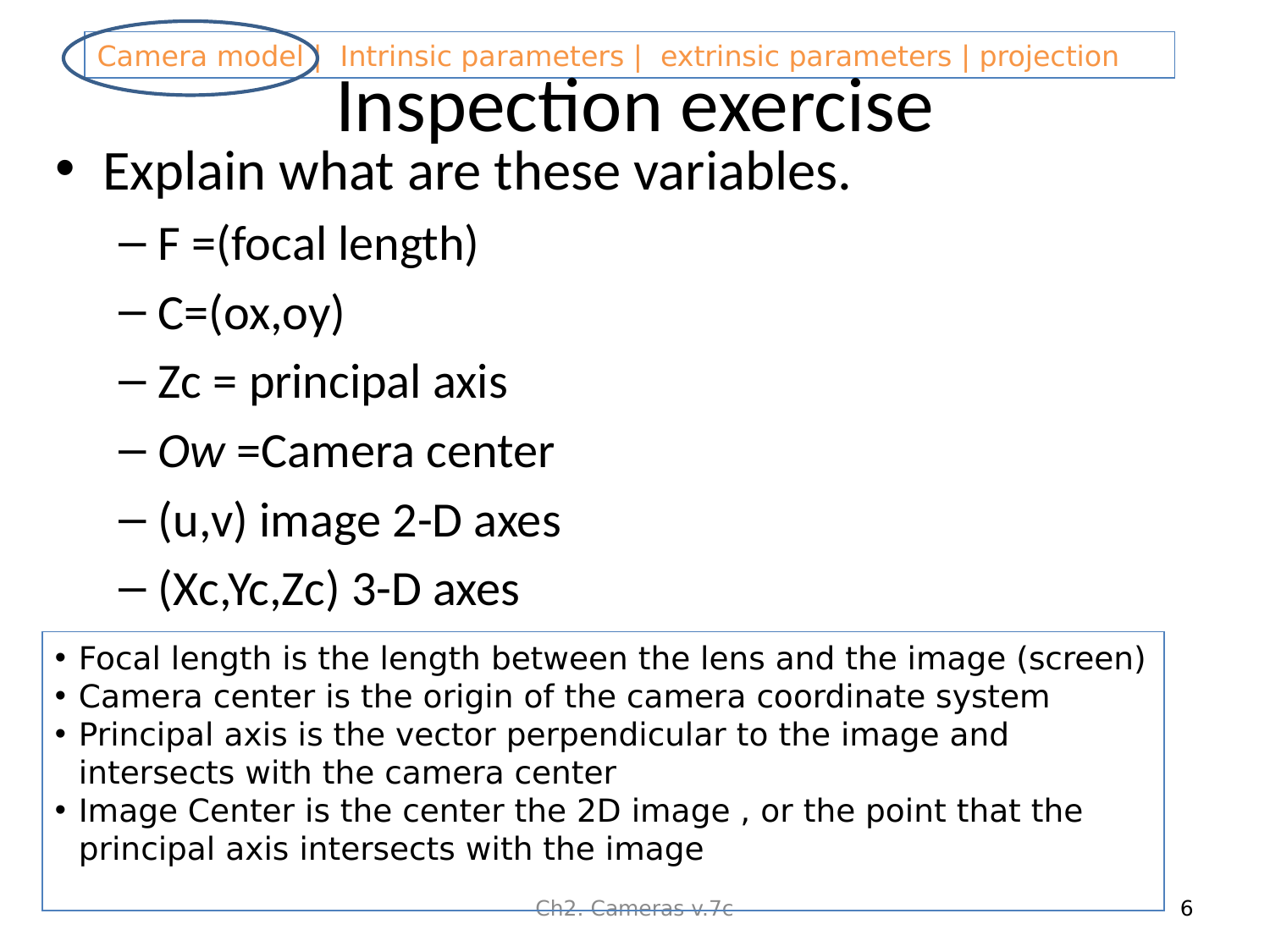

# Inspection exercise

Explain what are these variables.
F =(focal length)
C=(ox,oy)
Zc = principal axis
Ow =Camera center
(u,v) image 2-D axes
(Xc,Yc,Zc) 3-D axes
Focal length is the length between the lens and the image (screen)
Camera center is the origin of the camera coordinate system
Principal axis is the vector perpendicular to the image and intersects with the camera center
Image Center is the center the 2D image , or the point that the principal axis intersects with the image

Ch2. Cameras v.7c
6